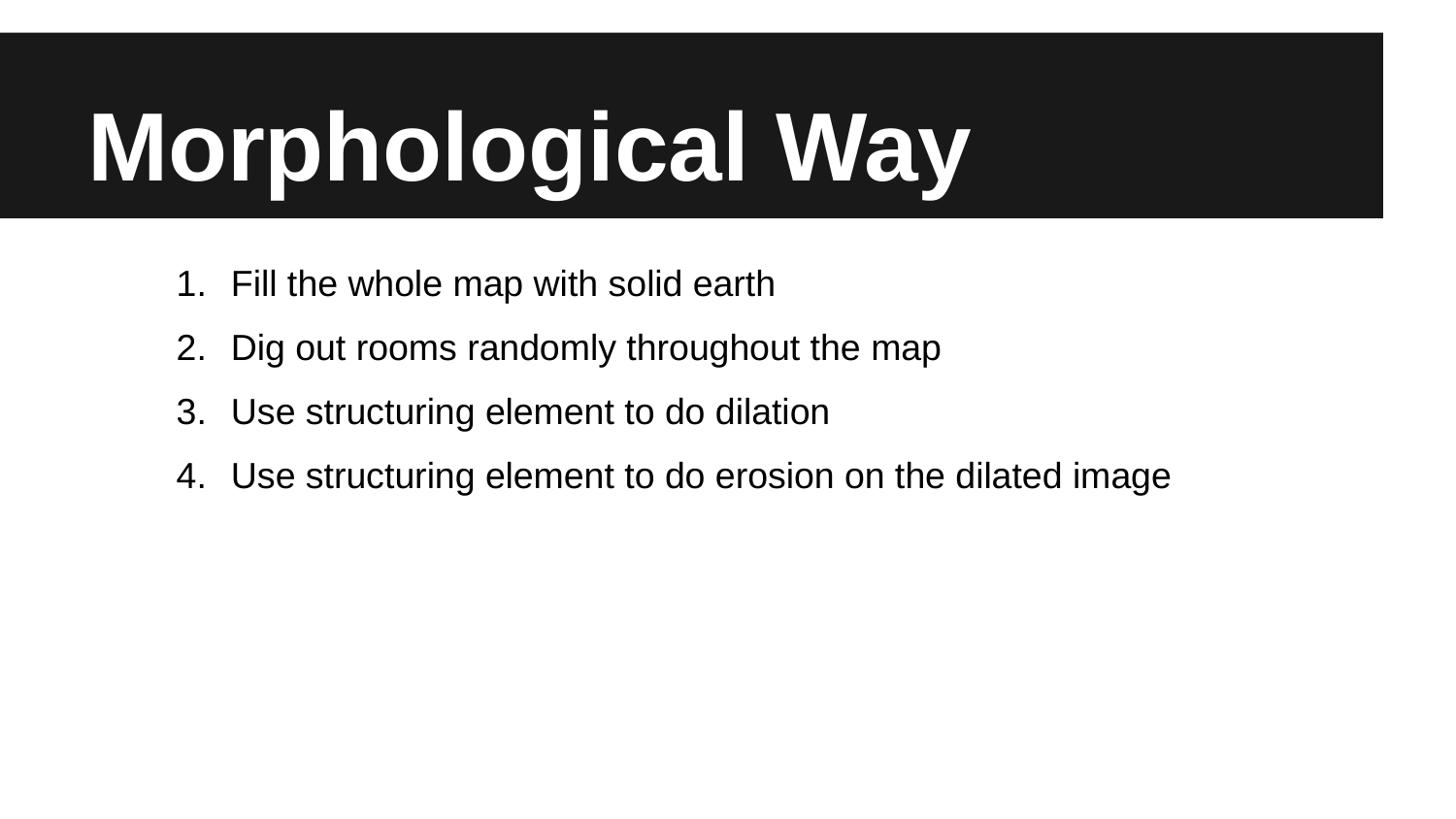

# Morphological Way
Fill the whole map with solid earth
Dig out rooms randomly throughout the map
Use structuring element to do dilation
Use structuring element to do erosion on the dilated image